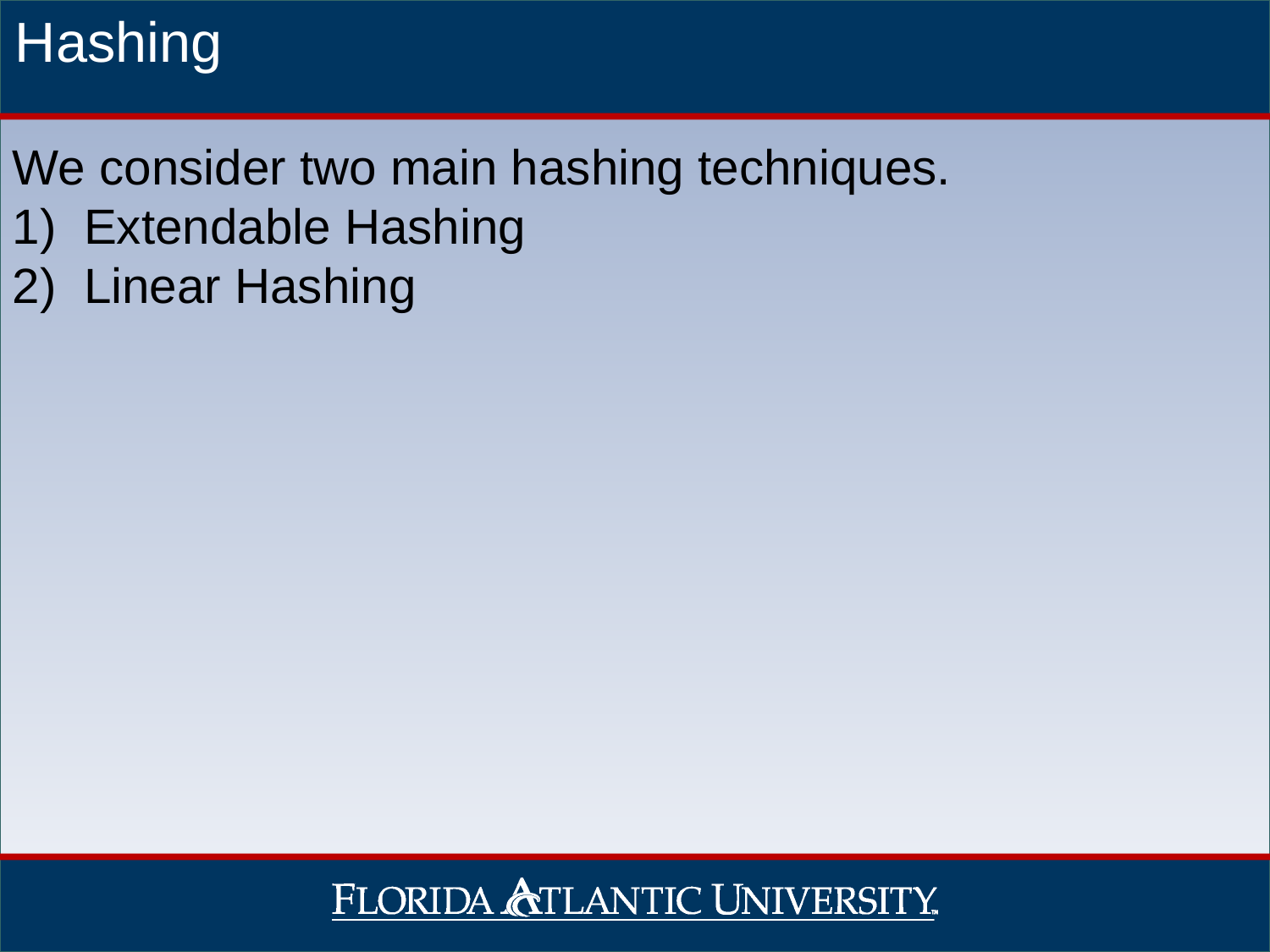

Hashing
We consider two main hashing techniques.
Extendable Hashing
Linear Hashing